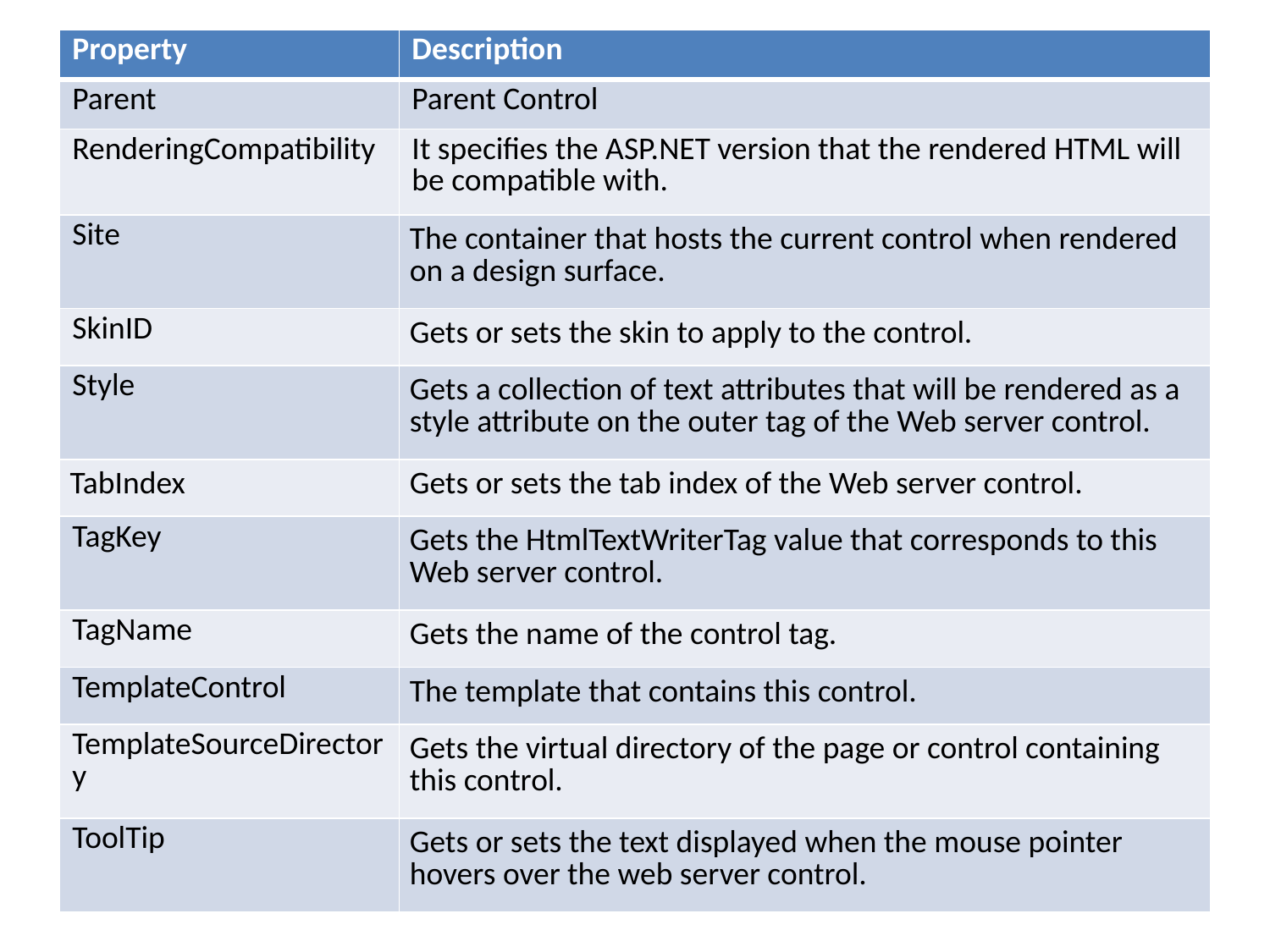

| Property | Description |
| --- | --- |
| Parent | Parent Control |
| RenderingCompatibility | It specifies the ASP.NET version that the rendered HTML will be compatible with. |
| Site | The container that hosts the current control when rendered on a design surface. |
| SkinID | Gets or sets the skin to apply to the control. |
| Style | Gets a collection of text attributes that will be rendered as a style attribute on the outer tag of the Web server control. |
| TabIndex | Gets or sets the tab index of the Web server control. |
| TagKey | Gets the HtmlTextWriterTag value that corresponds to this Web server control. |
| TagName | Gets the name of the control tag. |
| TemplateControl | The template that contains this control. |
| TemplateSourceDirectory | Gets the virtual directory of the page or control containing this control. |
| ToolTip | Gets or sets the text displayed when the mouse pointer hovers over the web server control. |
#